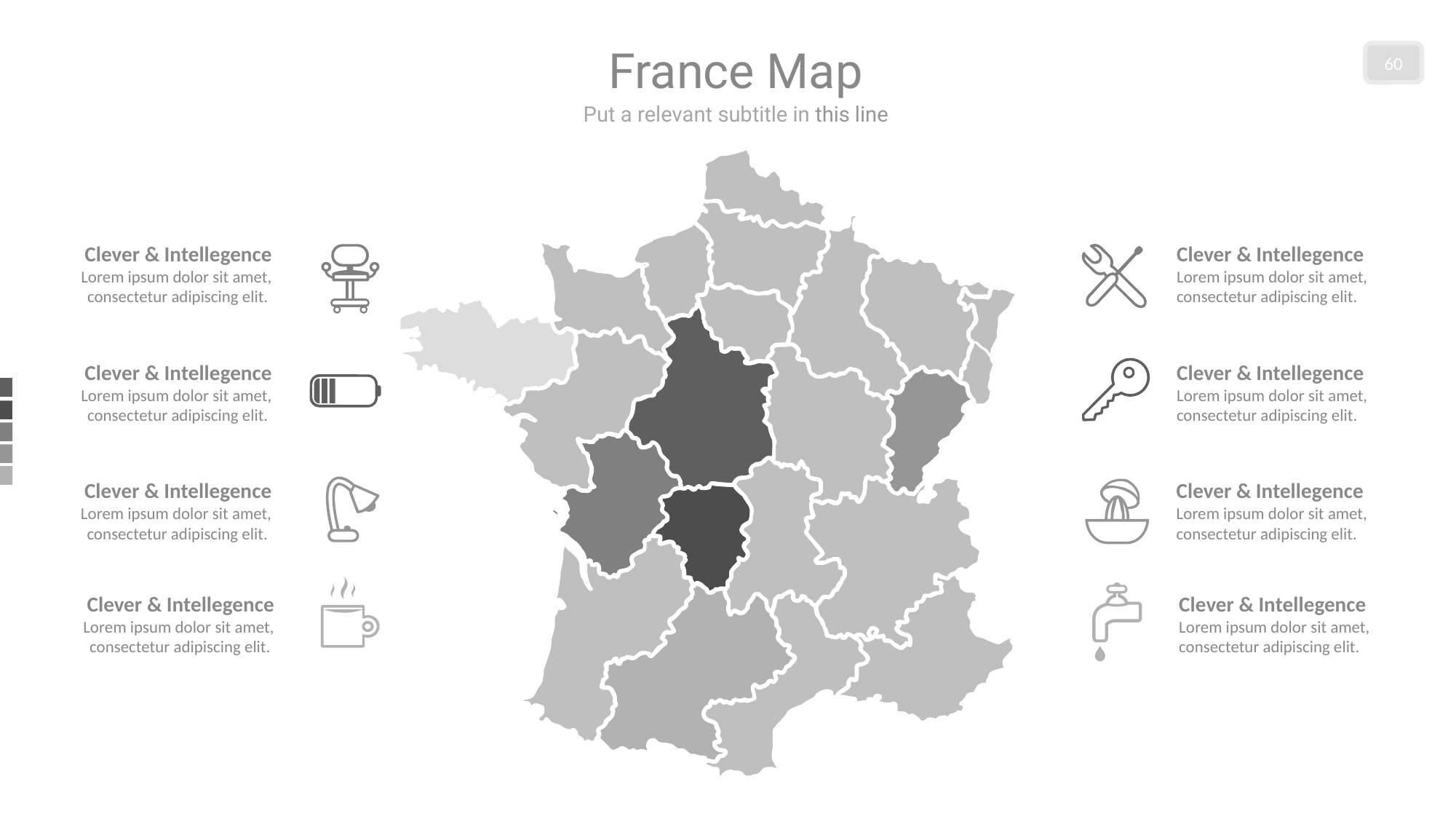

France Map
60
Put a relevant subtitle in this line

Clever & Intellegence
Lorem ipsum dolor sit amet, consectetur adipiscing elit.

Clever & Intellegence
Lorem ipsum dolor sit amet, consectetur adipiscing elit.

Clever & Intellegence
Lorem ipsum dolor sit amet, consectetur adipiscing elit.

Clever & Intellegence
Lorem ipsum dolor sit amet, consectetur adipiscing elit.

Clever & Intellegence
Lorem ipsum dolor sit amet, consectetur adipiscing elit.

Clever & Intellegence
Lorem ipsum dolor sit amet, consectetur adipiscing elit.

Clever & Intellegence
Lorem ipsum dolor sit amet, consectetur adipiscing elit.

Clever & Intellegence
Lorem ipsum dolor sit amet, consectetur adipiscing elit.